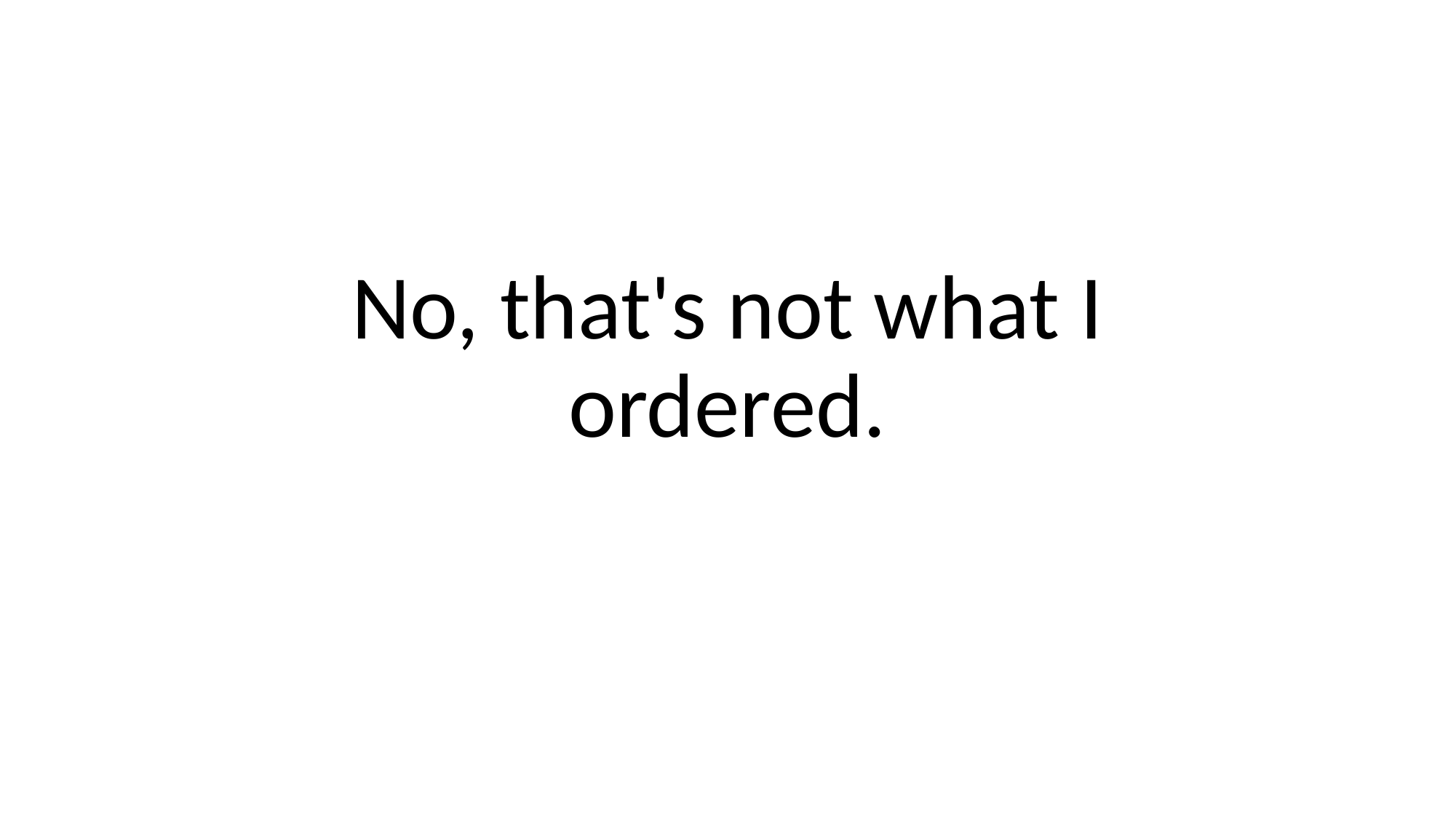

# No, that's not what I ordered.